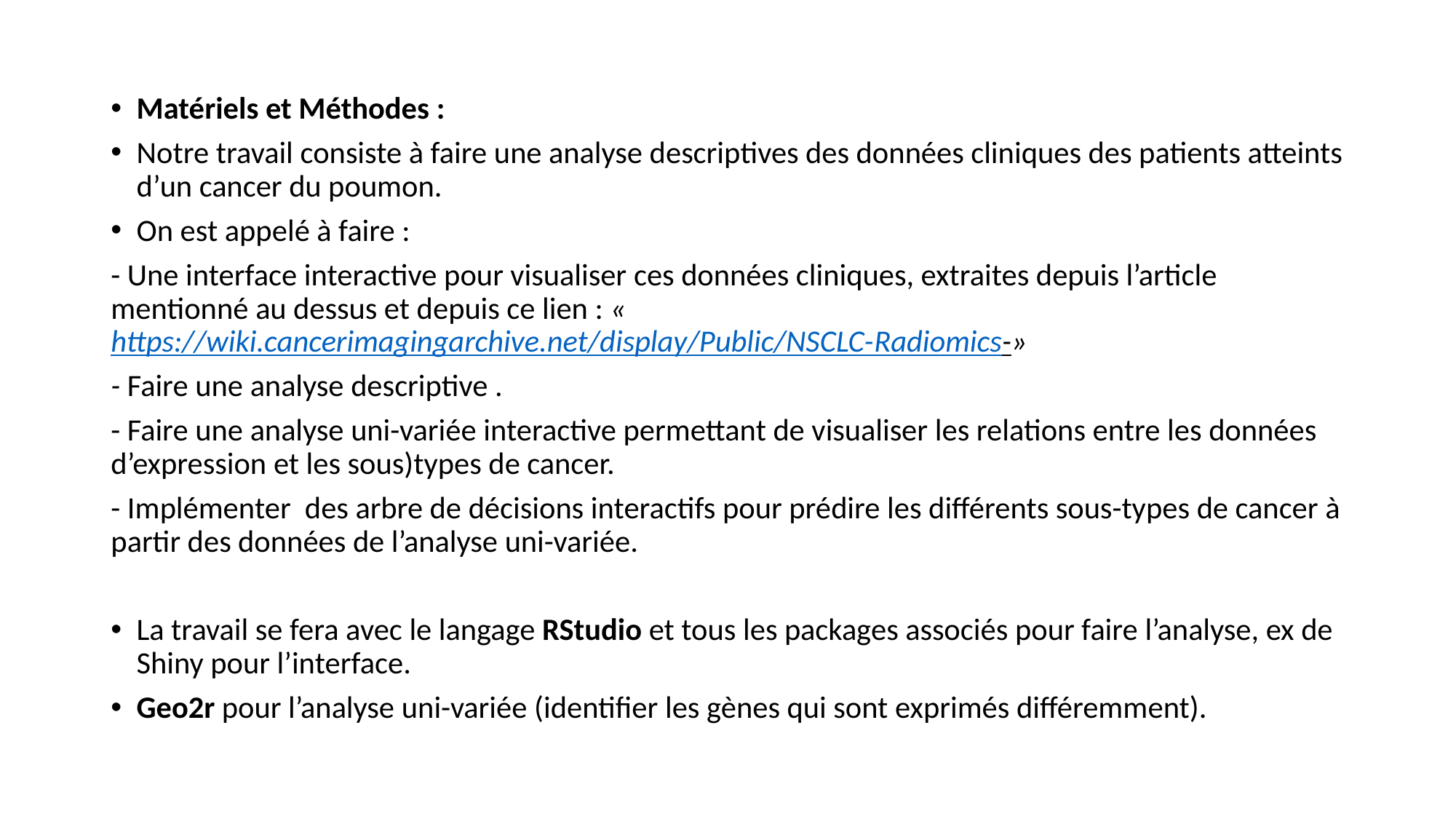

Matériels et Méthodes :
Notre travail consiste à faire une analyse descriptives des données cliniques des patients atteints d’un cancer du poumon.
On est appelé à faire :
- Une interface interactive pour visualiser ces données cliniques, extraites depuis l’article mentionné au dessus et depuis ce lien : «https://wiki.cancerimagingarchive.net/display/Public/NSCLC-Radiomics-»
- Faire une analyse descriptive .
- Faire une analyse uni-variée interactive permettant de visualiser les relations entre les données d’expression et les sous)types de cancer.
- Implémenter  des arbre de décisions interactifs pour prédire les différents sous-types de cancer à partir des données de l’analyse uni-variée.

La travail se fera avec le langage RStudio et tous les packages associés pour faire l’analyse, ex de Shiny pour l’interface.
Geo2r pour l’analyse uni-variée (identifier les gènes qui sont exprimés différemment).